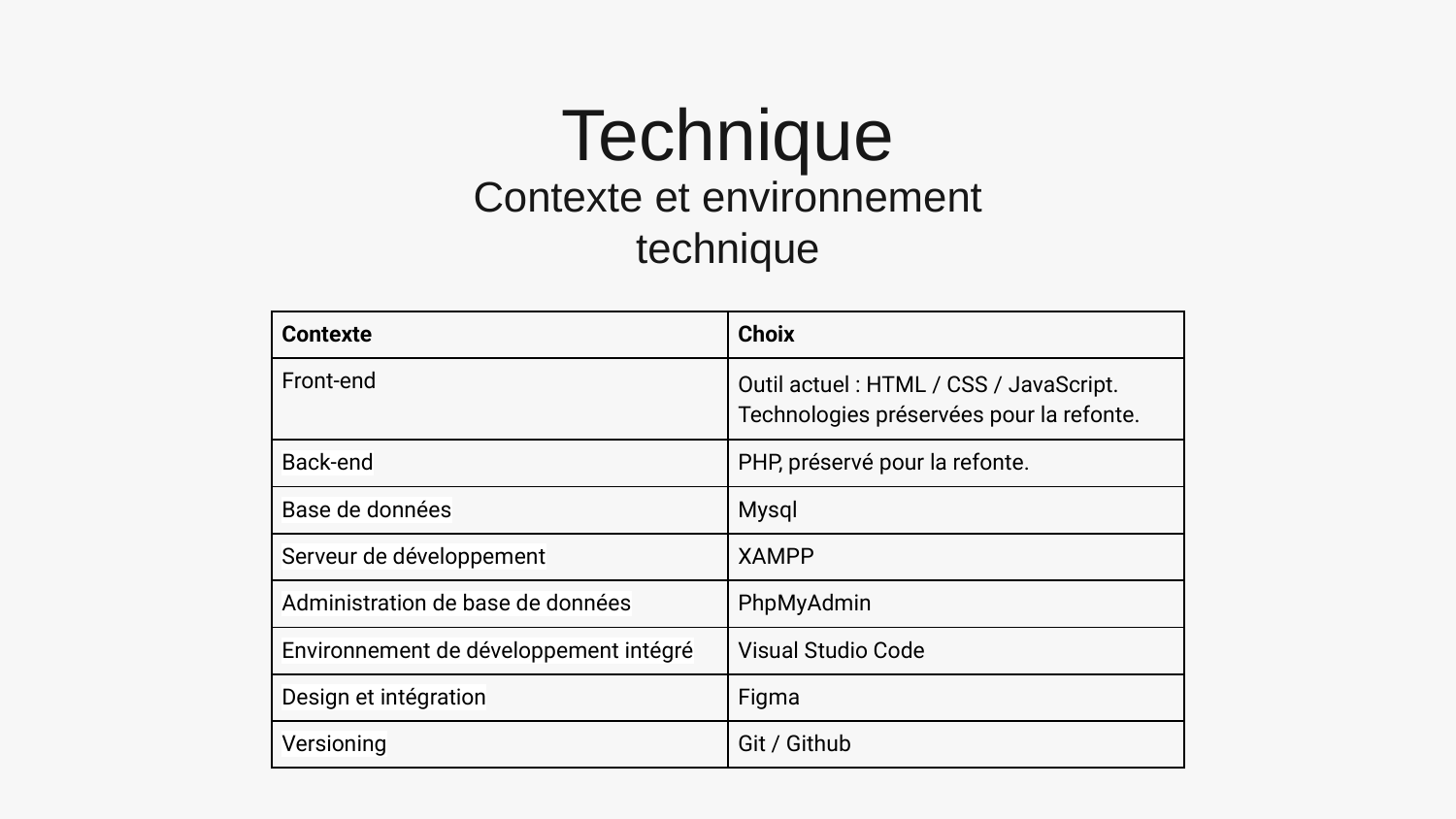

Technique

Contexte et environnement technique
| Contexte | Choix |
| --- | --- |
| Front-end | Outil actuel : HTML / CSS / JavaScript. Technologies préservées pour la refonte. |
| Back-end | PHP, préservé pour la refonte. |
| Base de données | Mysql |
| Serveur de développement | XAMPP |
| Administration de base de données | PhpMyAdmin |
| Environnement de développement intégré | Visual Studio Code |
| Design et intégration | Figma |
| Versioning | Git / Github |